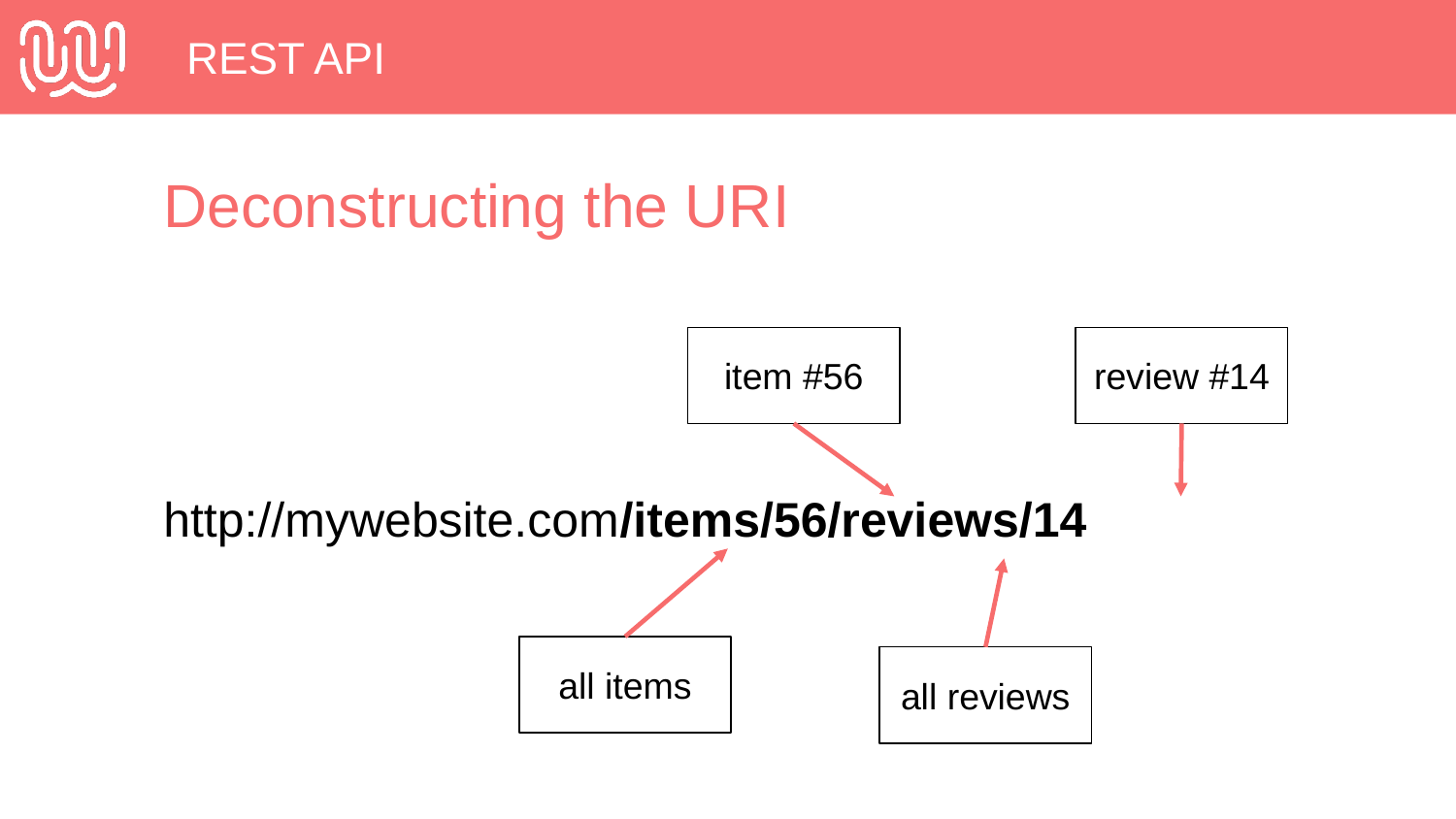

# REST API
Deconstructing the URI
item #56
review #14
http://mywebsite.com/items/56/reviews/14
all items
all reviews